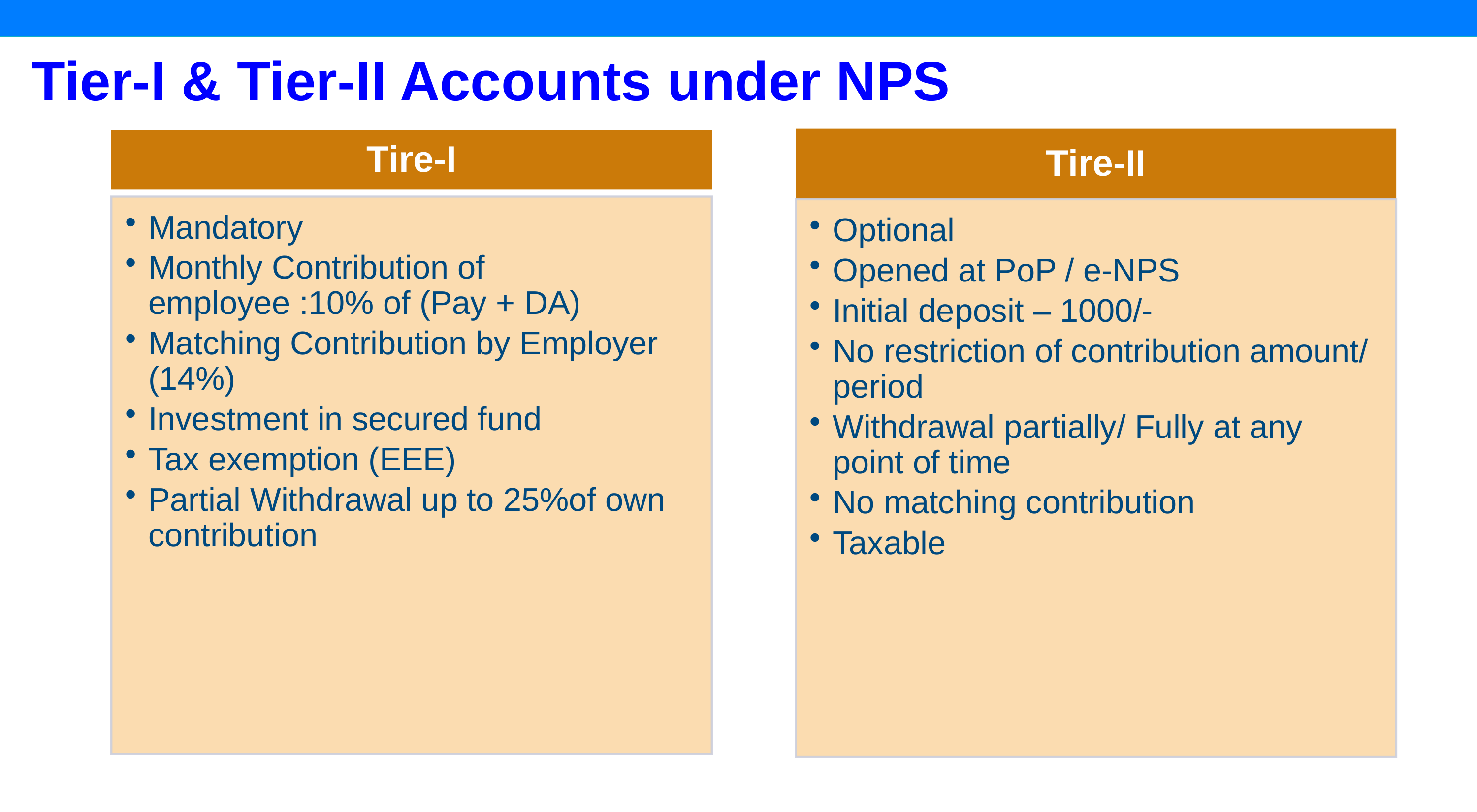

Tier-I & Tier-II Accounts under NPS
Tire-I
Mandatory
Monthly Contribution of employee :10% of (Pay + DA)
Matching Contribution by Employer (14%)
Investment in secured fund
Tax exemption (EEE)
Partial Withdrawal up to 25%of own contribution
Tire-II
Optional
Opened at PoP / e-NPS
Initial deposit – 1000/-
No restriction of contribution amount/ period
Withdrawal partially/ Fully at any point of time
No matching contribution
Taxable